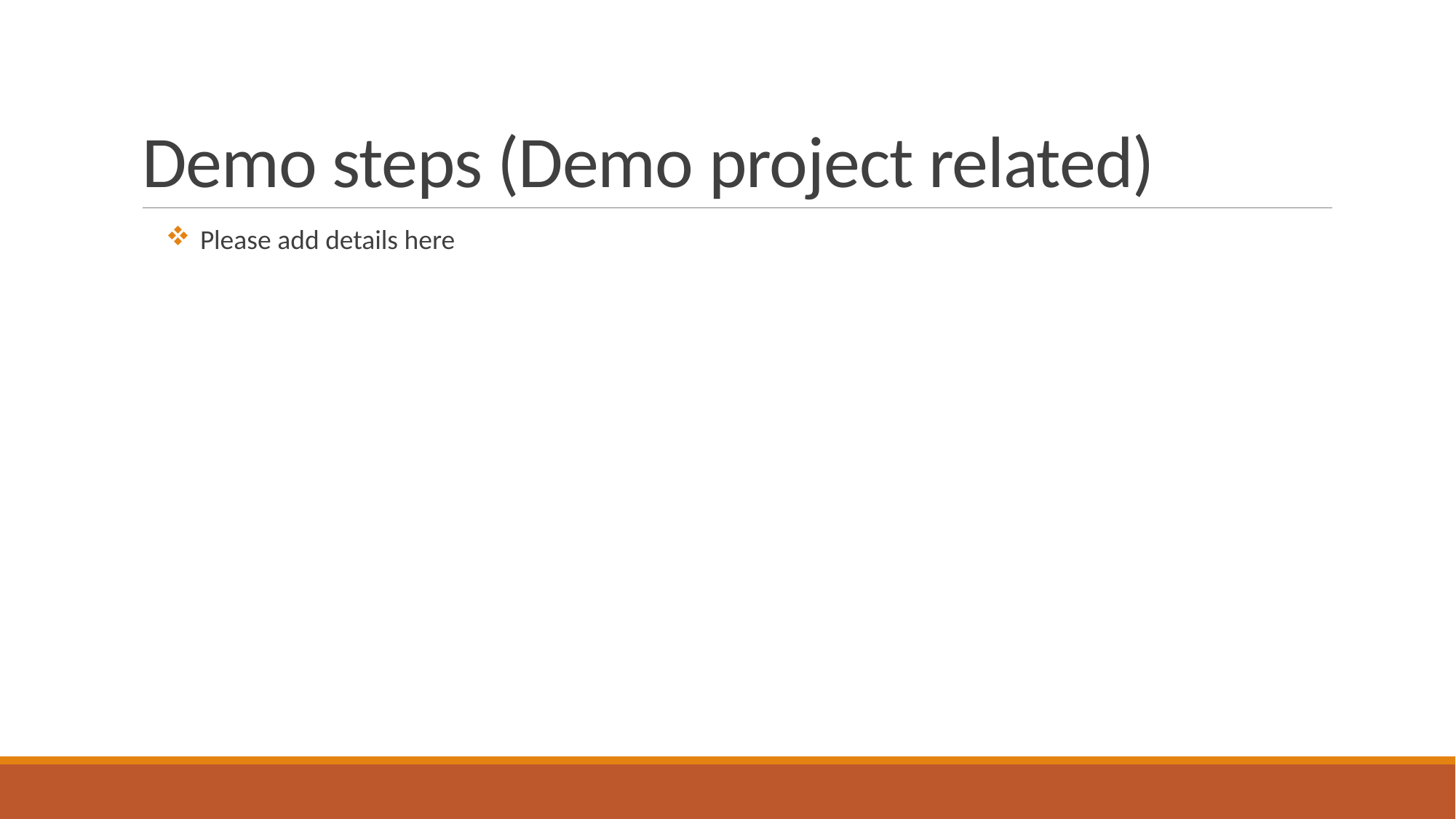

# Demo steps (Demo project related)
Please add details here